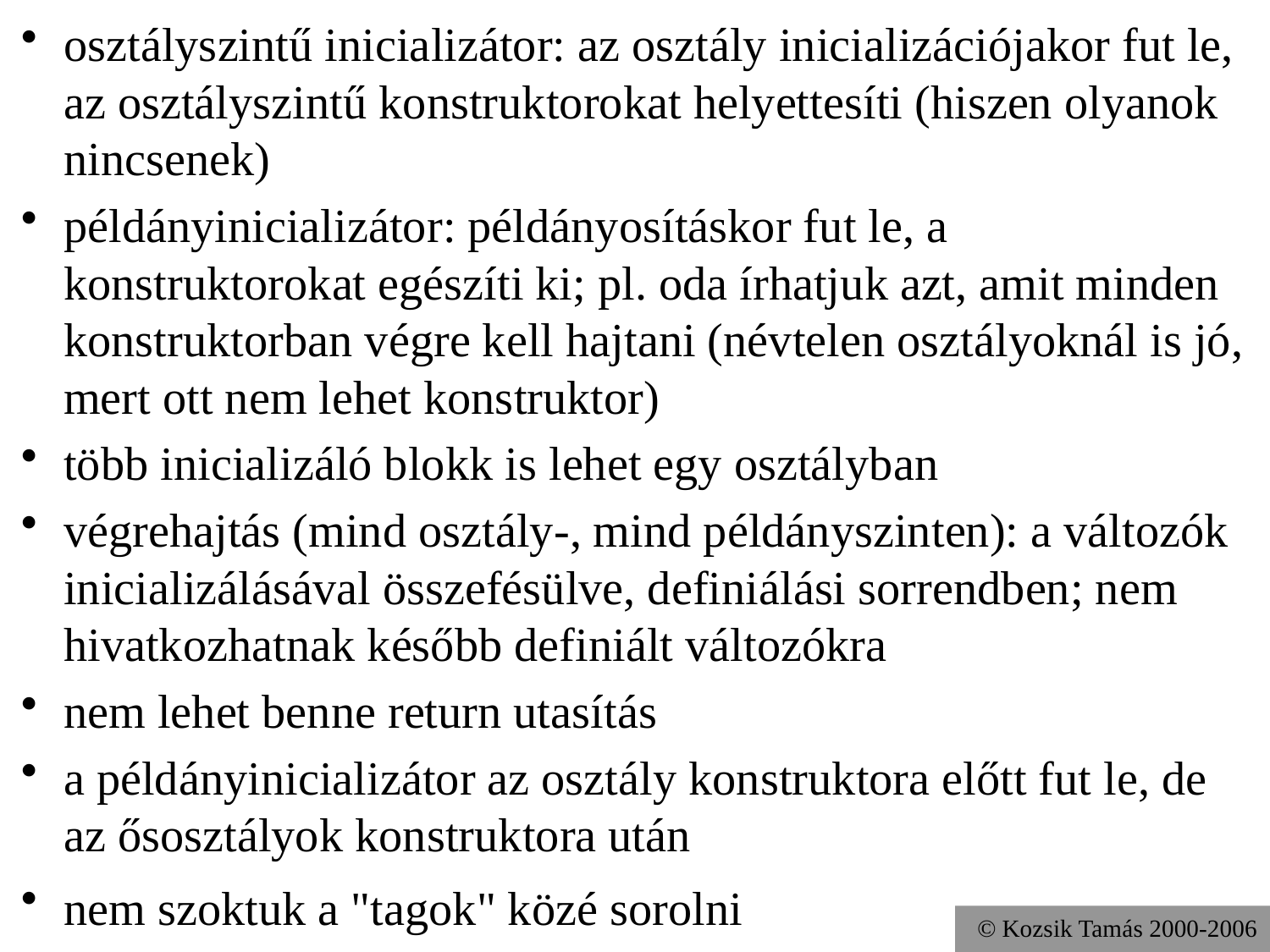

# osztályszintű inicializátor: az osztály inicializációjakor fut le, az osztályszintű konstruktorokat helyettesíti (hiszen olyanok nincsenek)
példányinicializátor: példányosításkor fut le, a konstruktorokat egészíti ki; pl. oda írhatjuk azt, amit minden konstruktorban végre kell hajtani (névtelen osztályoknál is jó, mert ott nem lehet konstruktor)
több inicializáló blokk is lehet egy osztályban
végrehajtás (mind osztály-, mind példányszinten): a változók inicializálásával összefésülve, definiálási sorrendben; nem hivatkozhatnak később definiált változókra
nem lehet benne return utasítás
a példányinicializátor az osztály konstruktora előtt fut le, de az ősosztályok konstruktora után
nem szoktuk a "tagok" közé sorolni
© Kozsik Tamás 2000-2006